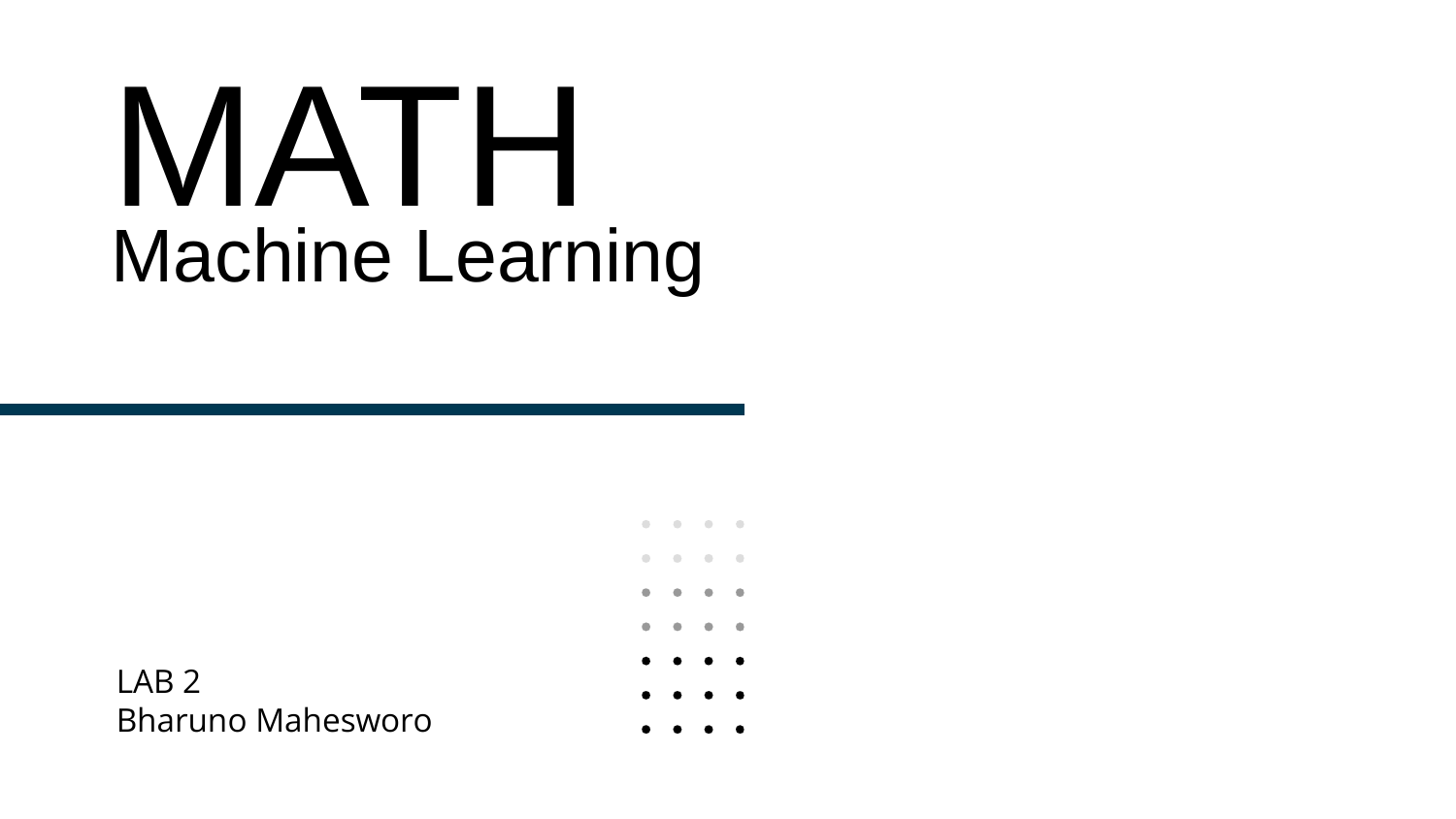

# MATH
Machine Learning
LAB 2
Bharuno Mahesworo